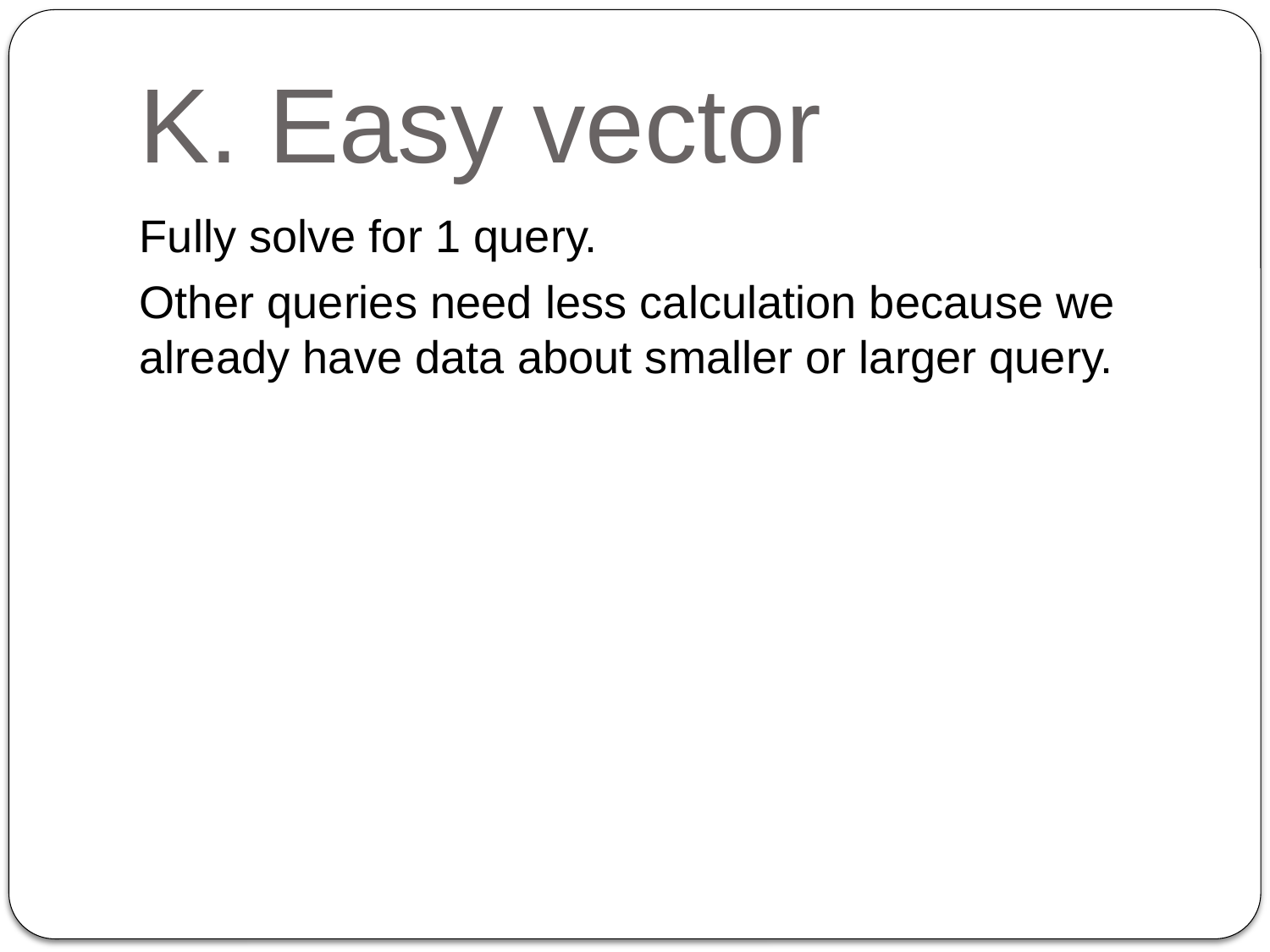

# K. Easy vector
Fully solve for 1 query.
Other queries need less calculation because we already have data about smaller or larger query.